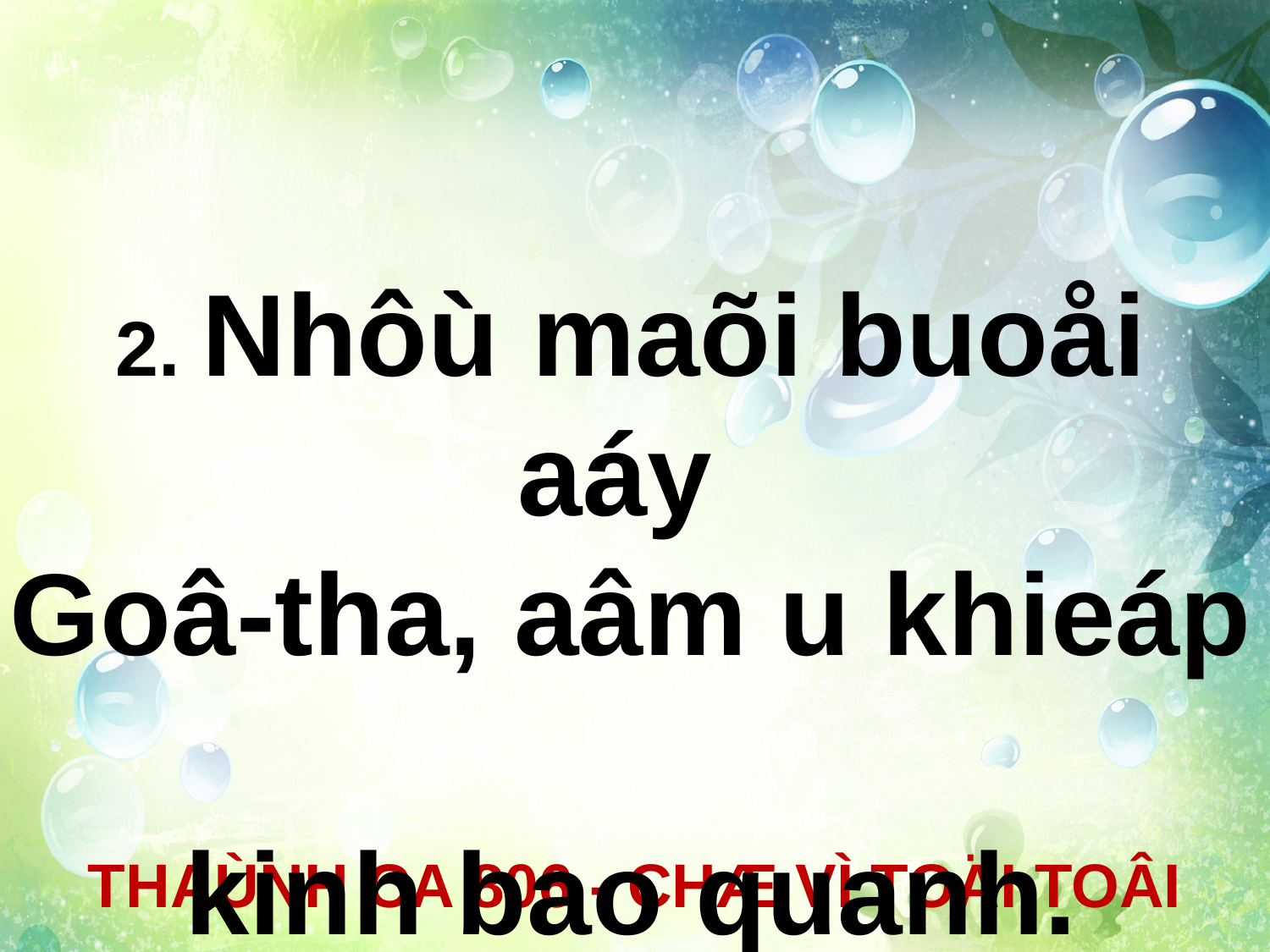

2. Nhôù maõi buoåi aáy
Goâ-tha, aâm u khieáp
kinh bao quanh.
THAÙNH CA 806 - CHÆ VÌ TOÄI TOÂI